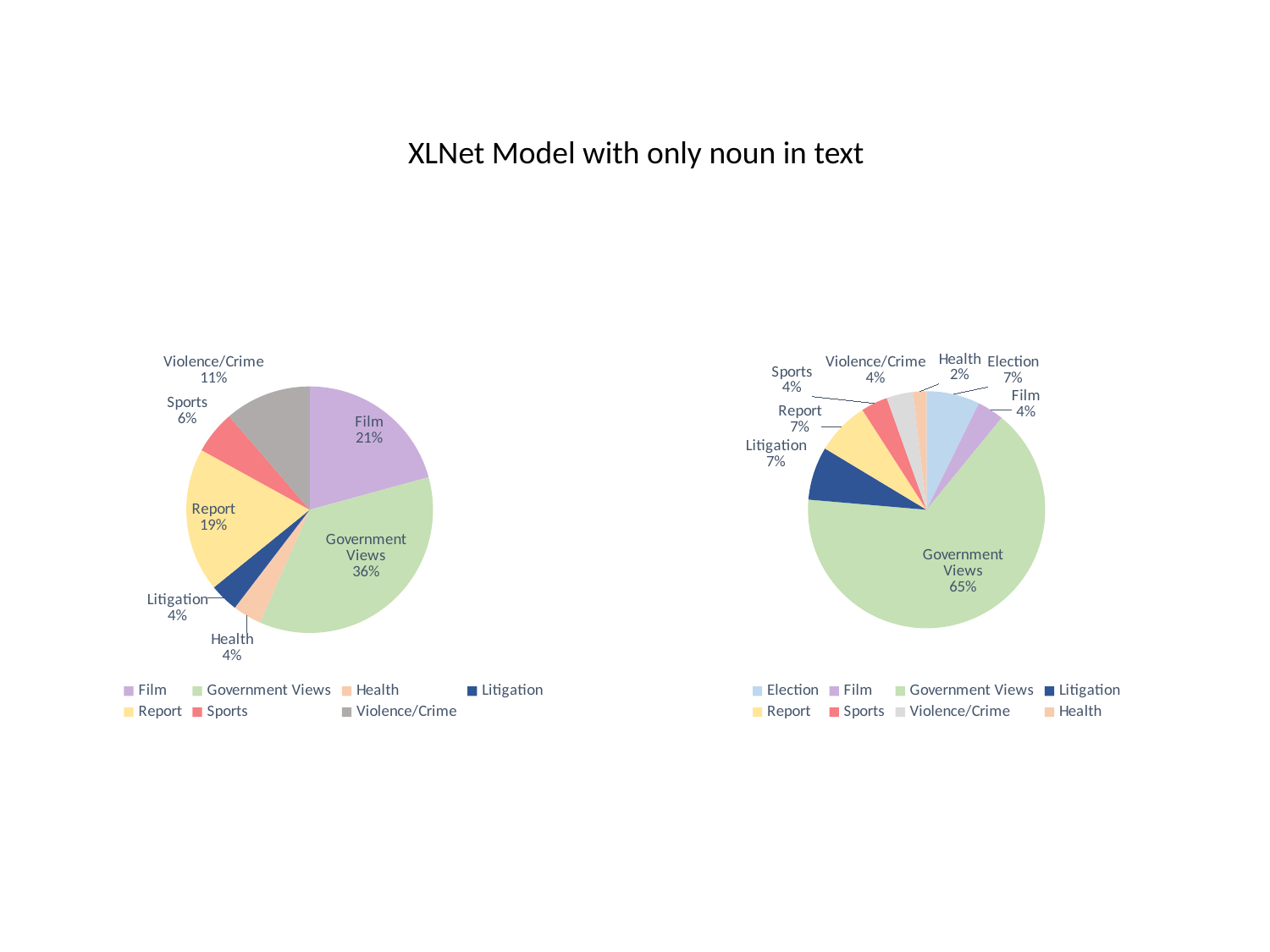

XLNet Model with only noun in text

### Chart

| Category |
|---|

### Chart

| Category |  |
|---|---|
| Film | 11.0 |
| Government Views | 19.0 |
| Health | 2.0 |
| Litigation | 2.0 |
| Report | 10.0 |
| Sports | 3.0 |
| Violence/Crime | 6.0 |

### Chart

| Category |  |
|---|---|
| Election | 4.0 |
| Film | 2.0 |
| Government Views | 36.0 |
| Litigation | 4.0 |
| Report | 4.0 |
| Sports | 2.0 |
| Violence/Crime | 2.0 |
| Health | 1.0 |